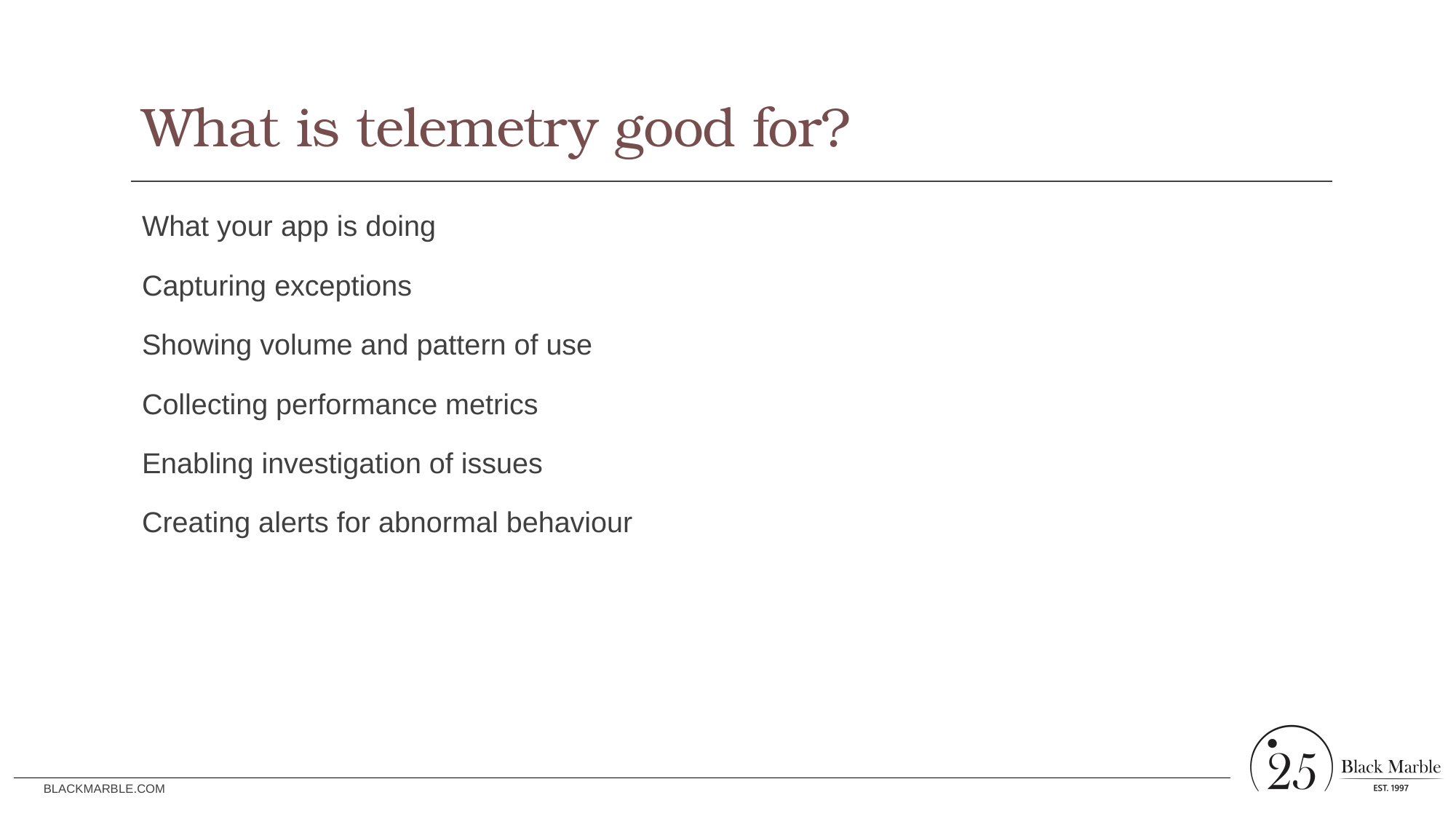

# What is telemetry good for?
What your app is doing
Capturing exceptions
Showing volume and pattern of use
Collecting performance metrics
Enabling investigation of issues
Creating alerts for abnormal behaviour